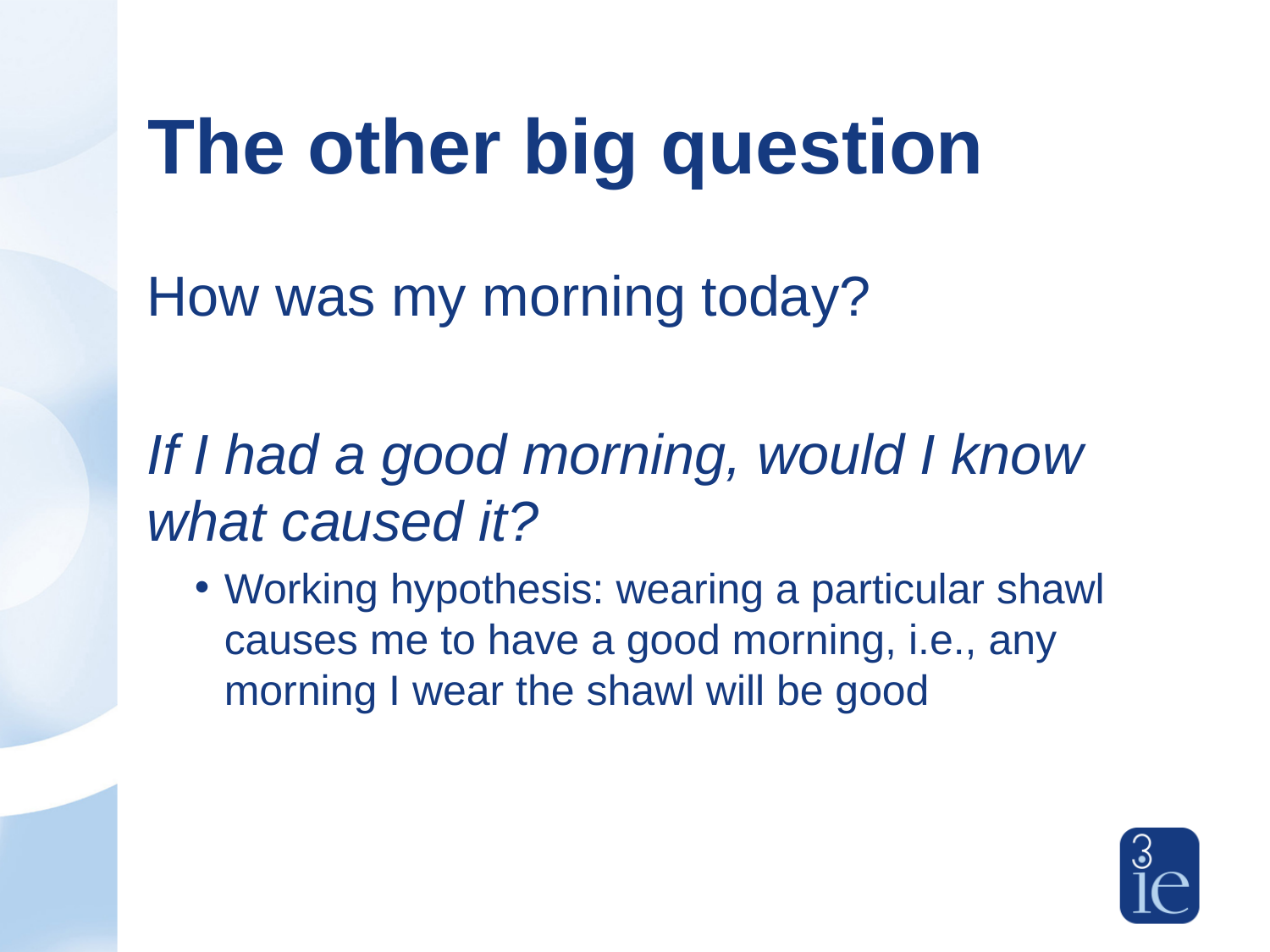

# The other big question
How was my morning today?

If I had a good morning, would I know what caused it?
Working hypothesis: wearing a particular shawl causes me to have a good morning, i.e., any morning I wear the shawl will be good